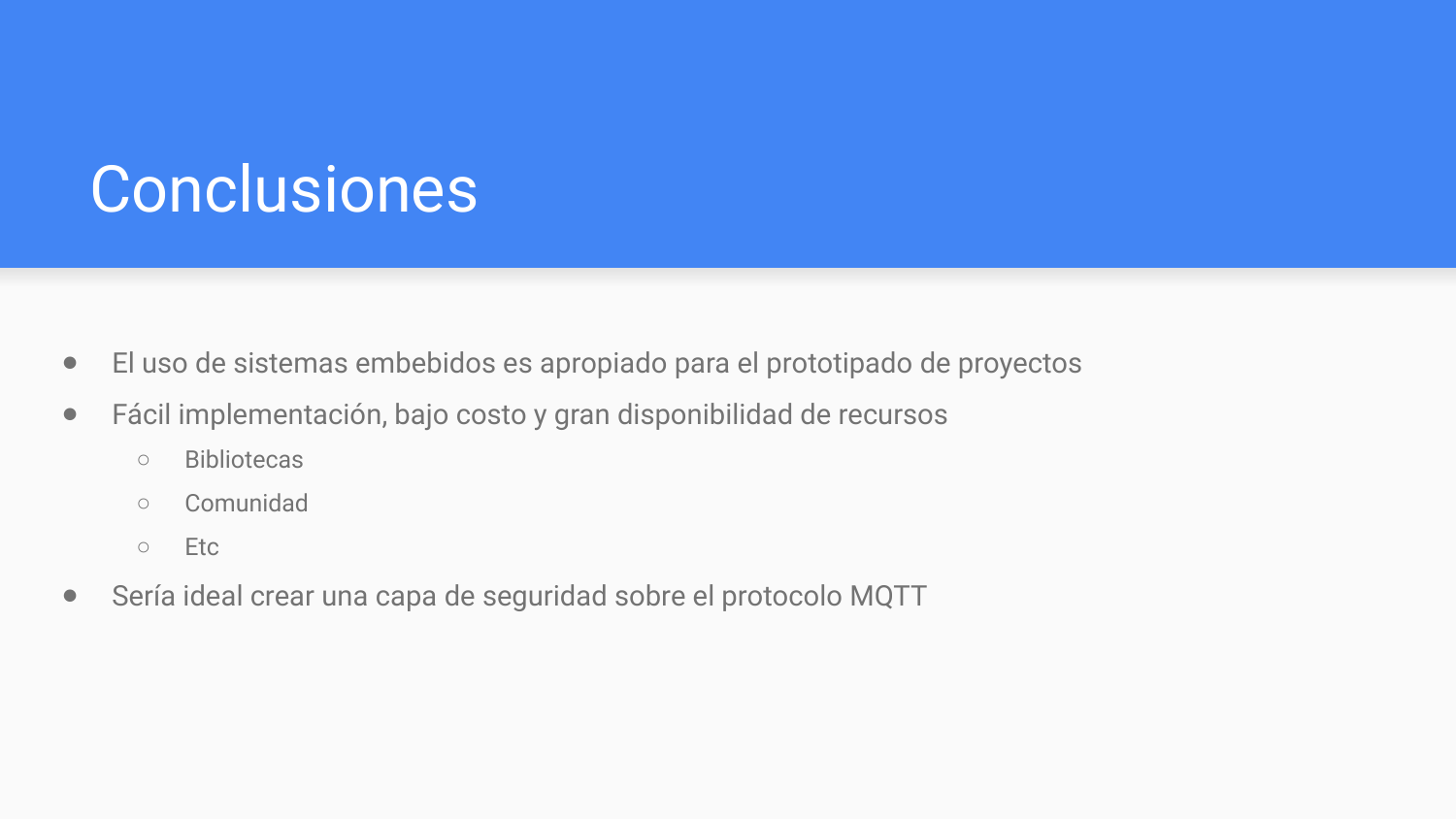

# Conclusiones
El uso de sistemas embebidos es apropiado para el prototipado de proyectos
Fácil implementación, bajo costo y gran disponibilidad de recursos
Bibliotecas
Comunidad
Etc
Sería ideal crear una capa de seguridad sobre el protocolo MQTT